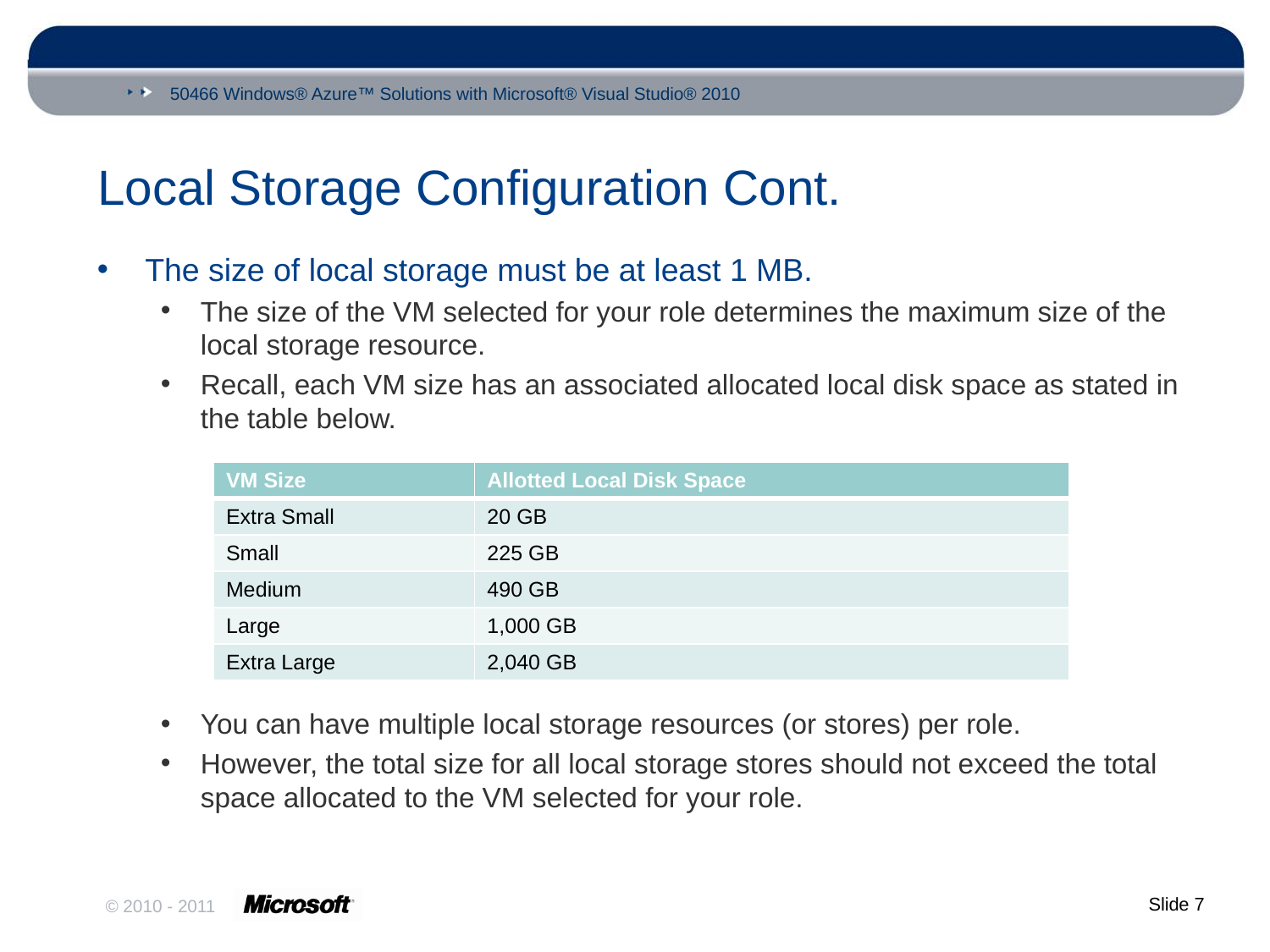

# Local Storage Configuration Cont.
The size of local storage must be at least 1 MB.
The size of the VM selected for your role determines the maximum size of the local storage resource.
Recall, each VM size has an associated allocated local disk space as stated in the table below.

You can have multiple local storage resources (or stores) per role.
However, the total size for all local storage stores should not exceed the total space allocated to the VM selected for your role.

| VM Size | Allotted Local Disk Space |
| --- | --- |
| Extra Small | 20 GB |
| Small | 225 GB |
| Medium | 490 GB |
| Large | 1,000 GB |
| Extra Large | 2,040 GB |